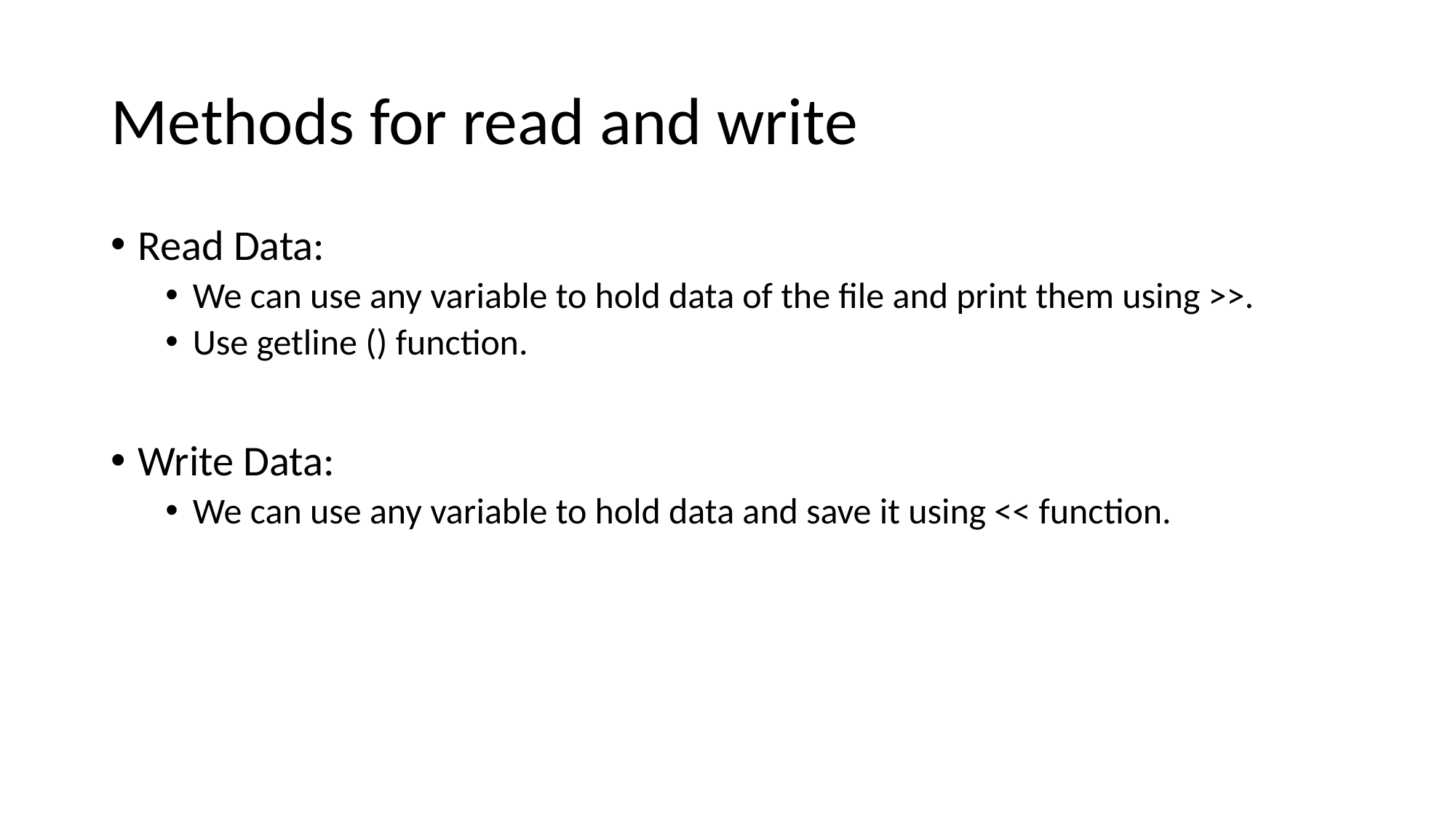

# Methods for read and write
Read Data:
We can use any variable to hold data of the file and print them using >>.
Use getline () function.

Write Data:
We can use any variable to hold data and save it using << function.